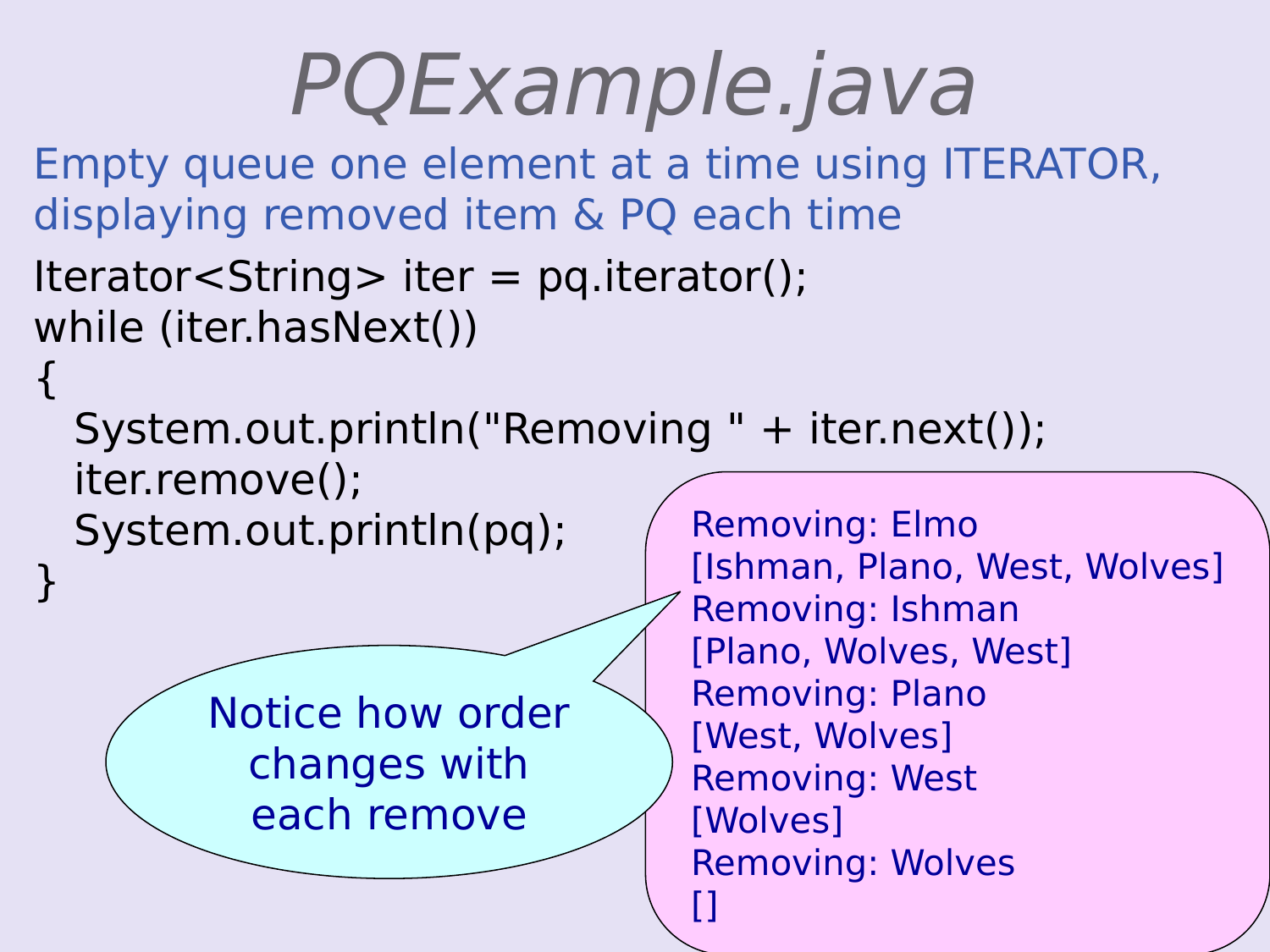

# PQExample.java
Empty queue one element at a time using ITERATOR, displaying removed item & PQ each time
Iterator<String> iter = pq.iterator();
while (iter.hasNext())
{
   System.out.println("Removing " + iter.next());
   iter.remove();
   System.out.println(pq);
}
Removing: Elmo
[Ishman, Plano, West, Wolves]
Removing: Ishman
[Plano, Wolves, West]
Removing: Plano
[West, Wolves]
Removing: West
[Wolves]
Removing: Wolves
[]
Notice how order changes with each remove